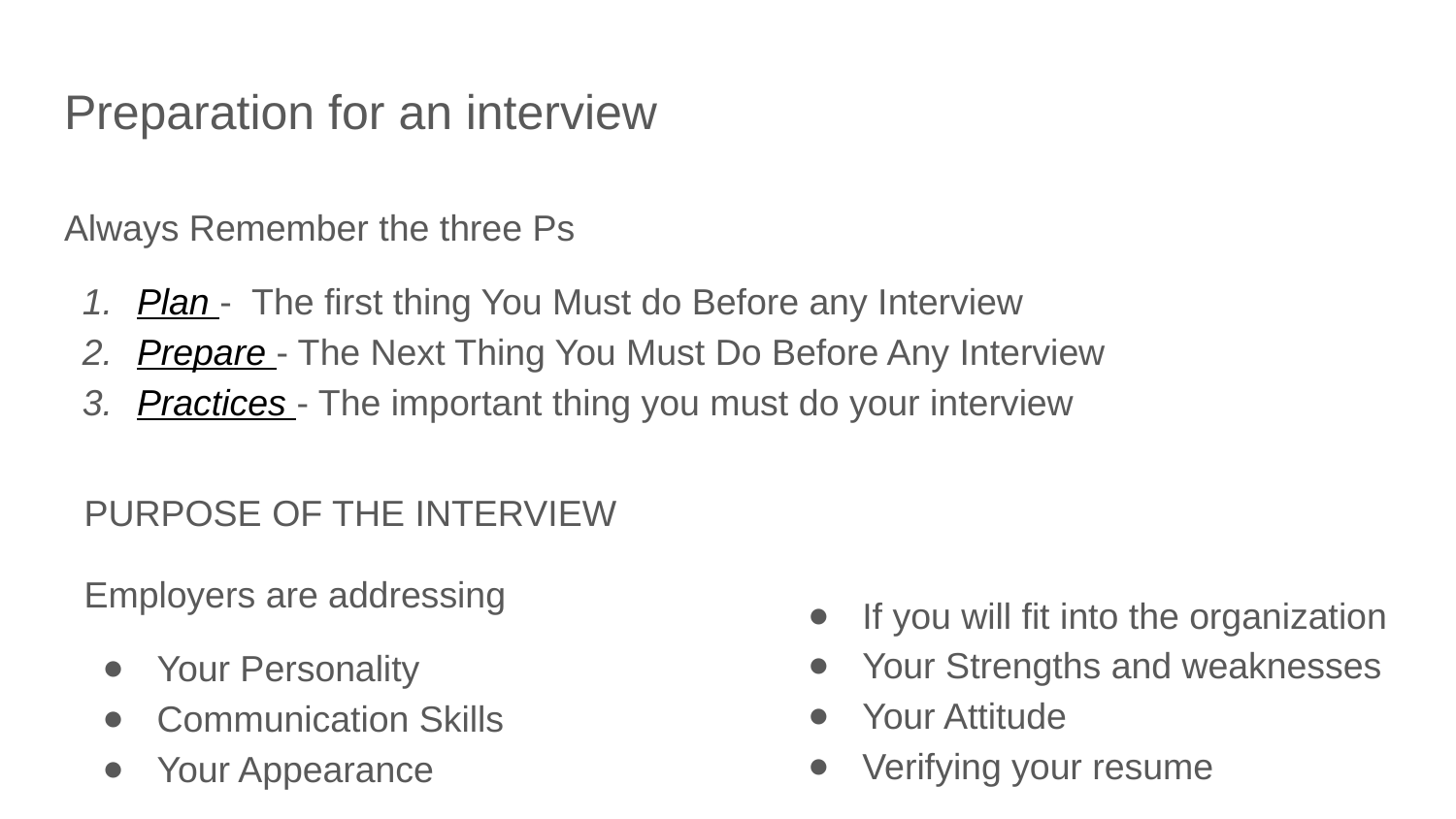

# Preparation for an interview

Always Remember the three Ps
Plan -  The first thing You Must do Before any Interview
Prepare - The Next Thing You Must Do Before Any Interview
Practices - The important thing you must do your interview
PURPOSE OF THE INTERVIEW
Employers are addressing
Your Personality
Communication Skills
Your Appearance
If you will fit into the organization
Your Strengths and weaknesses
Your Attitude
Verifying your resume